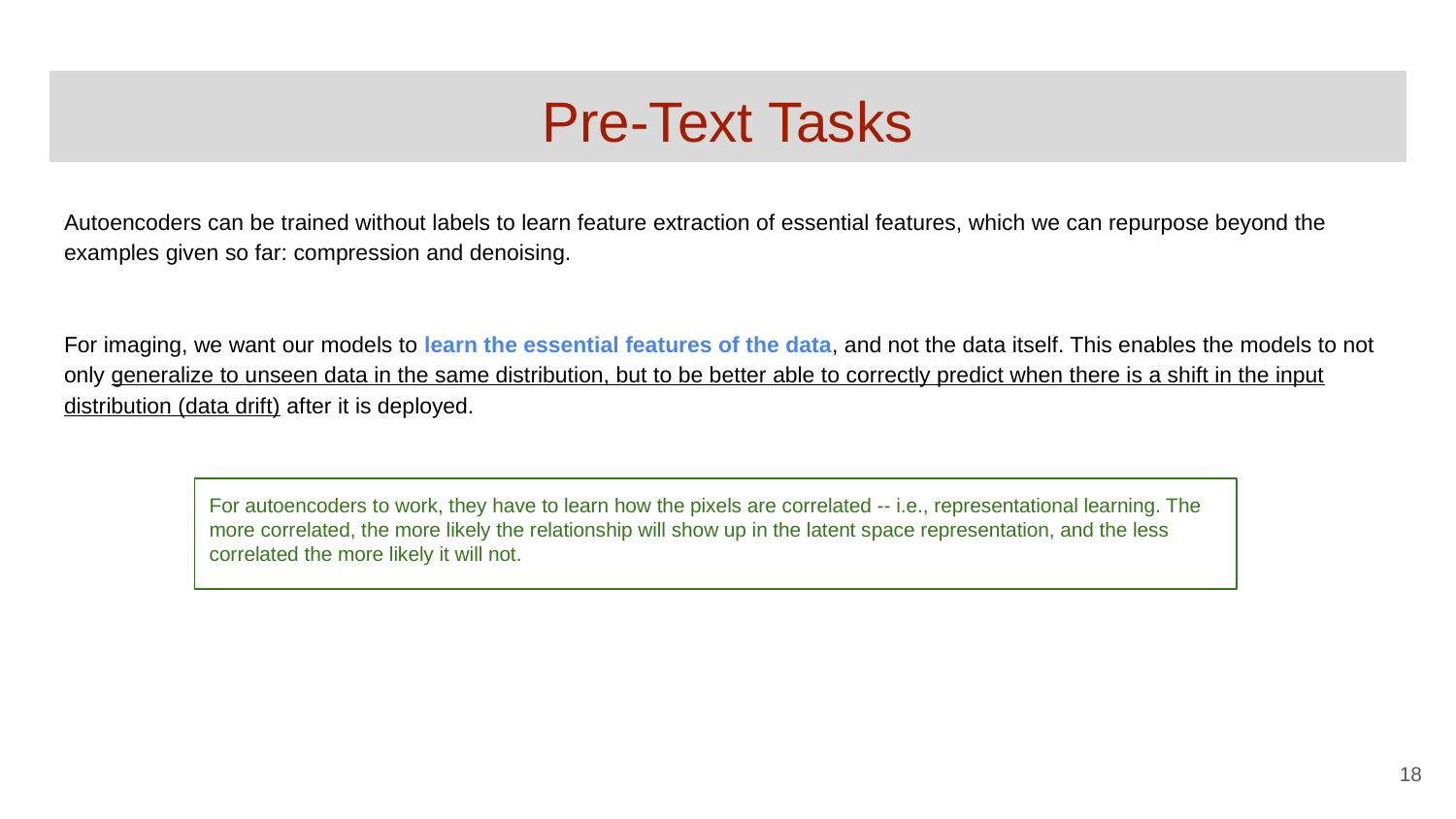

# Pre-Text Tasks
Autoencoders can be trained without labels to learn feature extraction of essential features, which we can repurpose beyond the examples given so far: compression and denoising.

For imaging, we want our models to learn the essential features of the data, and not the data itself. This enables the models to not only generalize to unseen data in the same distribution, but to be better able to correctly predict when there is a shift in the input distribution (data drift) after it is deployed.

For autoencoders to work, they have to learn how the pixels are correlated -- i.e., representational learning. The more correlated, the more likely the relationship will show up in the latent space representation, and the less correlated the more likely it will not.

18